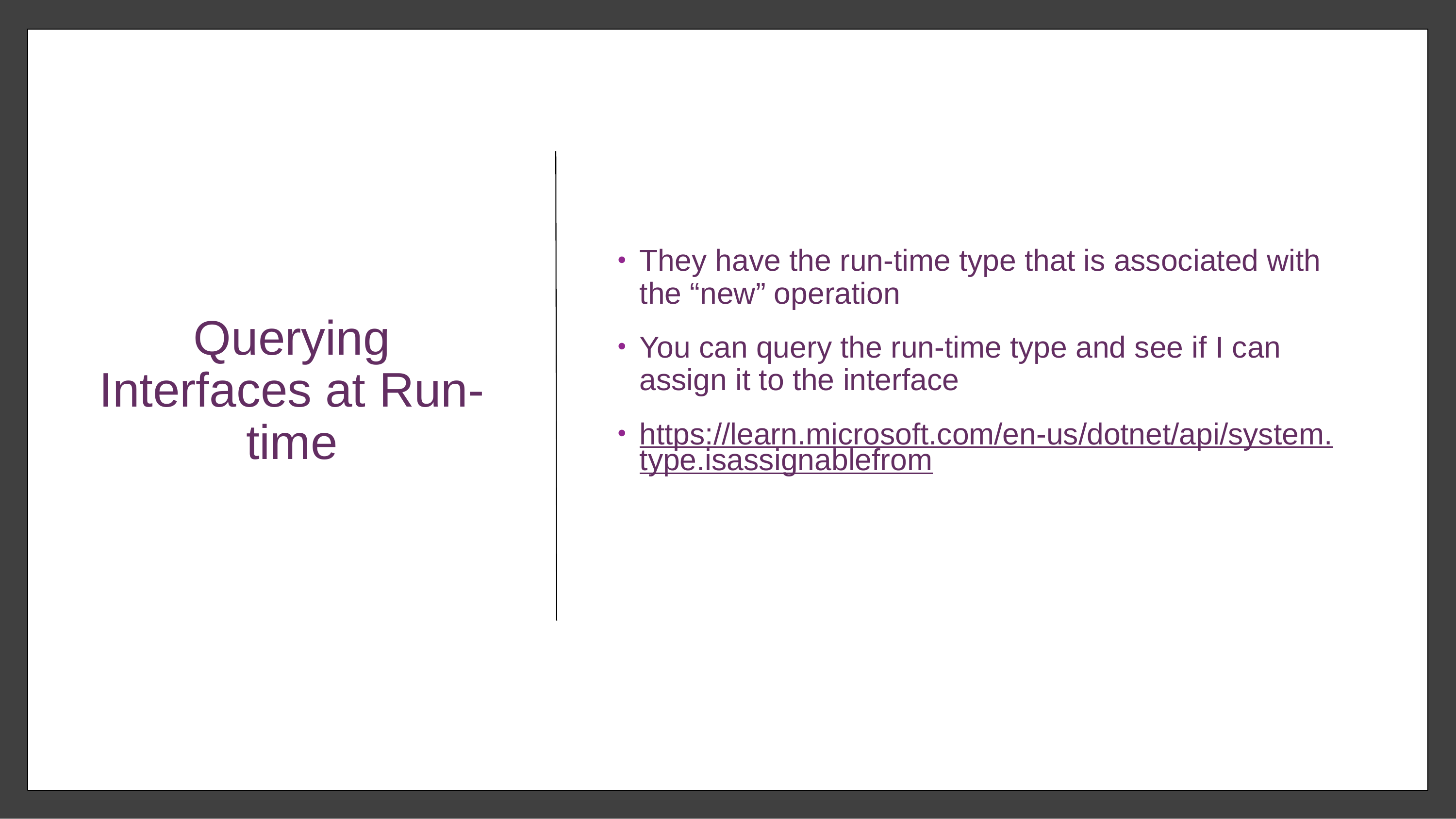

# Querying Interfaces at Run-time
They have the run-time type that is associated with the “new” operation
You can query the run-time type and see if I can assign it to the interface
https://learn.microsoft.com/en-us/dotnet/api/system.type.isassignablefrom